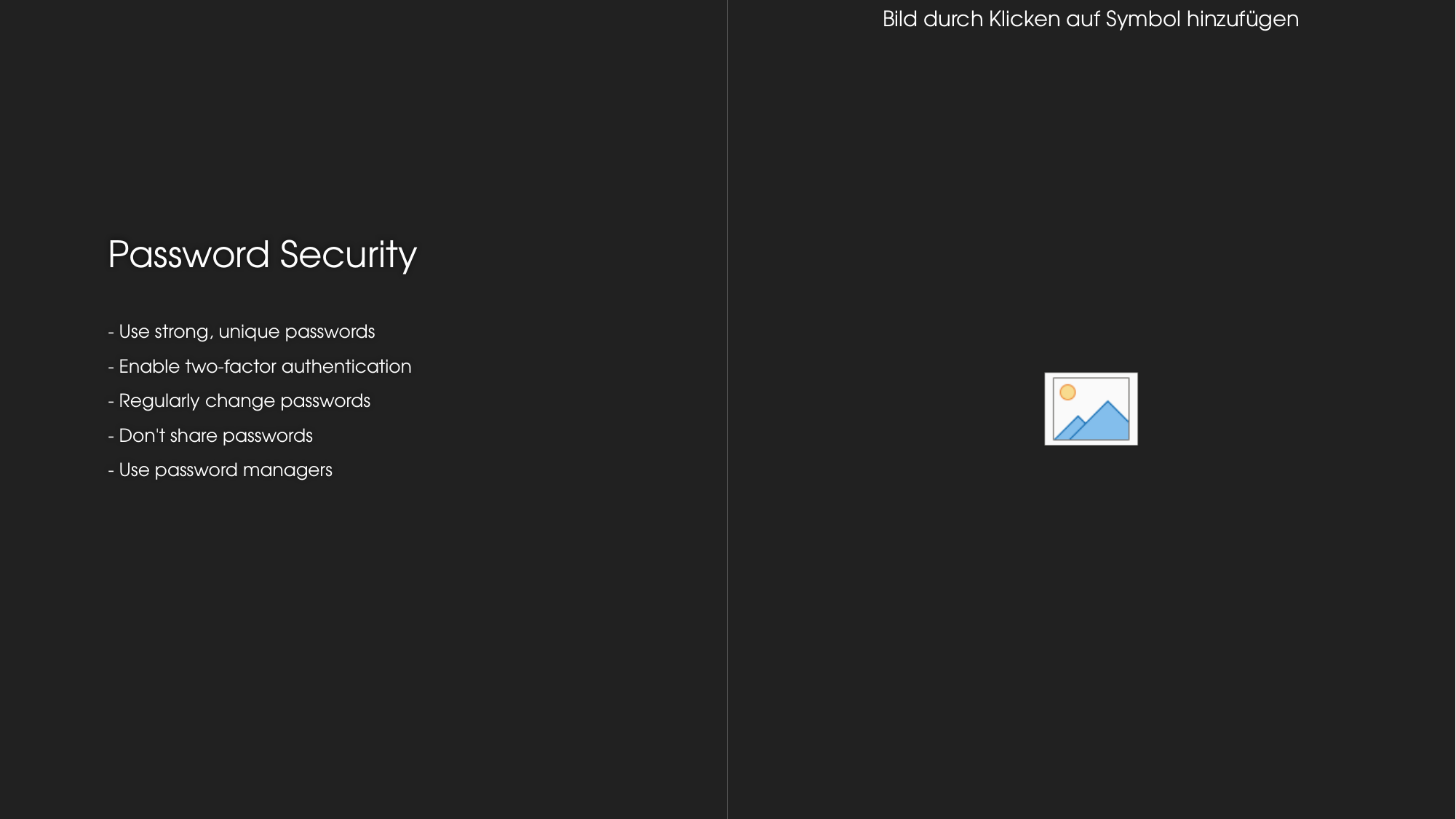

# Password Security

- Use strong, unique passwords
- Enable two-factor authentication
- Regularly change passwords
- Don't share passwords
- Use password managers